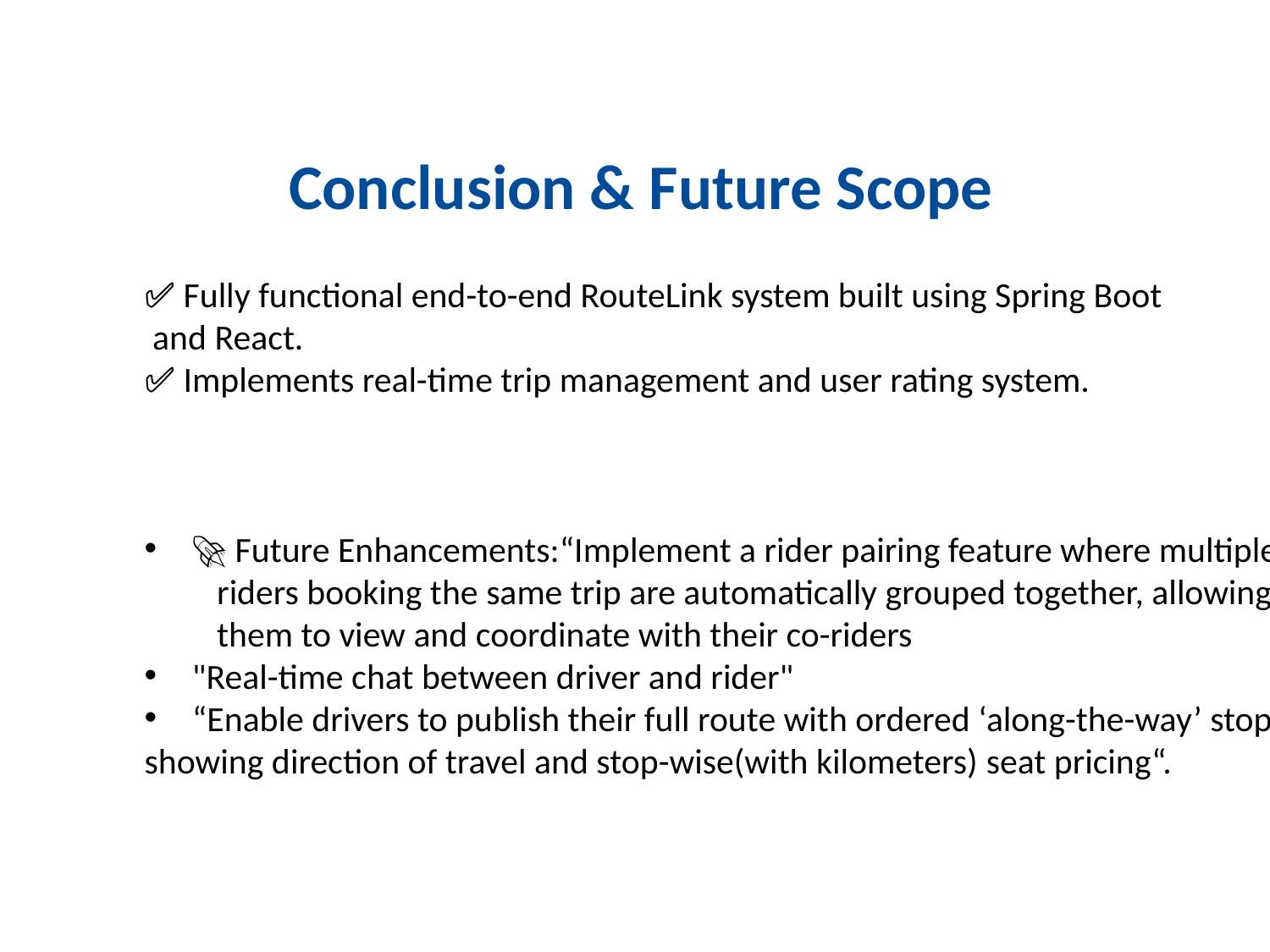

Conclusion & Future Scope

✅ Fully functional end-to-end RouteLink system built using Spring Boot
 and React.
✅ Implements real-time trip management and user rating system.

🚀 Future Enhancements:“Implement a rider pairing feature where multiple
         riders booking the same trip are automatically grouped together, allowing
         them to view and coordinate with their co-riders
"Real-time chat between driver and rider"
“Enable drivers to publish their full route with ordered ‘along-the-way’ stops,
showing direction of travel and stop-wise(with kilometers) seat pricing“.